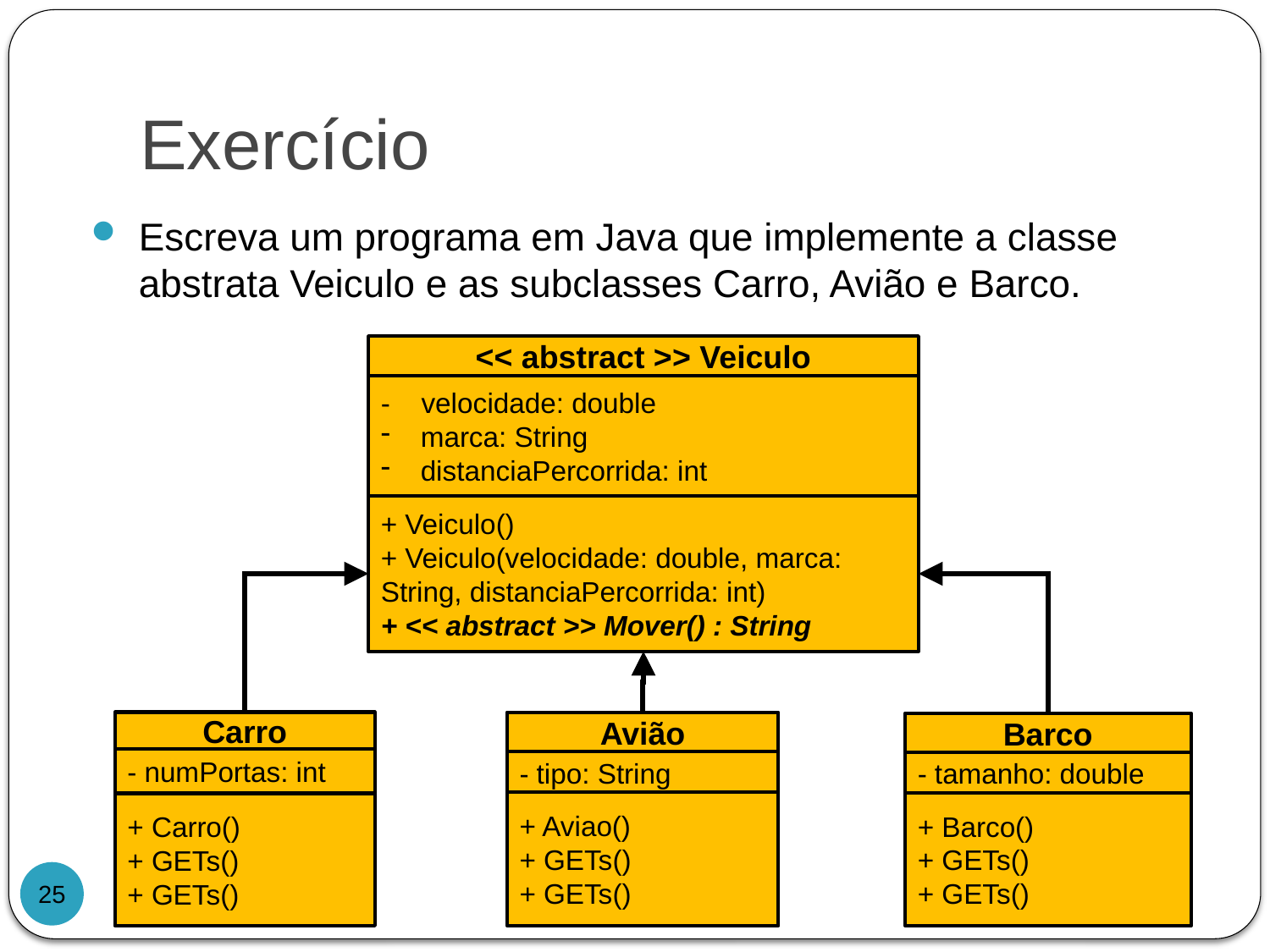

# Exercício
Escreva um programa em Java que implemente a classe abstrata Veiculo e as subclasses Carro, Avião e Barco.
<< abstract >> Veiculo
-    velocidade: double
marca: String
distanciaPercorrida: int
+ Veiculo()
+ Veiculo(velocidade: double, marca: String, distanciaPercorrida: int)
+ << abstract >> Mover() : String
Carro
- numPortas: int
+ Carro()
+ GETs()
+ GETs()
Avião
- tipo: String
+ Aviao()
+ GETs()
+ GETs()
Barco
- tamanho: double
+ Barco()
+ GETs()
+ GETs()
25